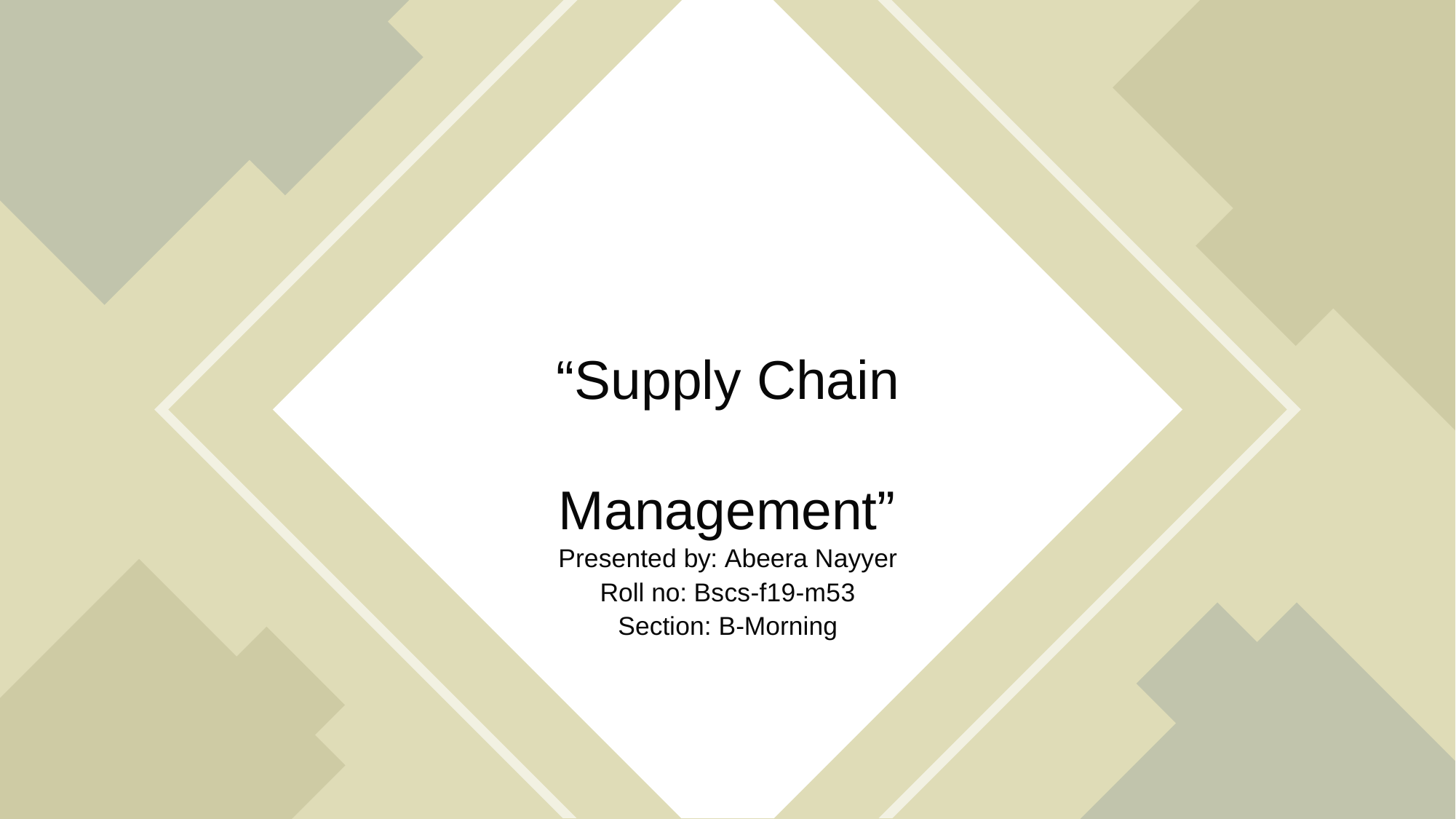

# “Supply Chain  Management”
Presented by: Abeera Nayyer  Roll no: Bscs-f19-m53  Section: B-Morning